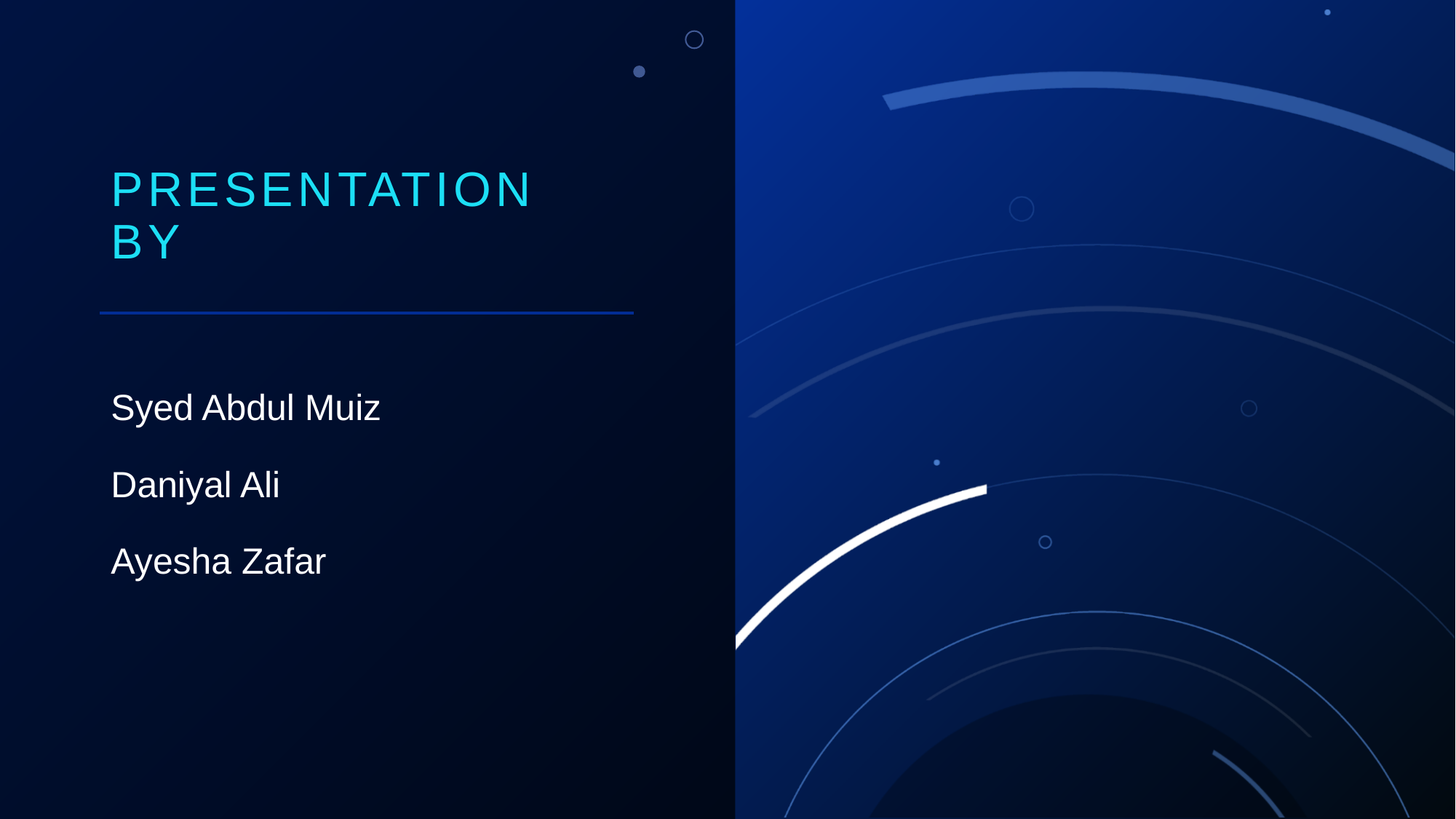

# Presentation By
Syed Abdul Muiz
Daniyal Ali
Ayesha Zafar